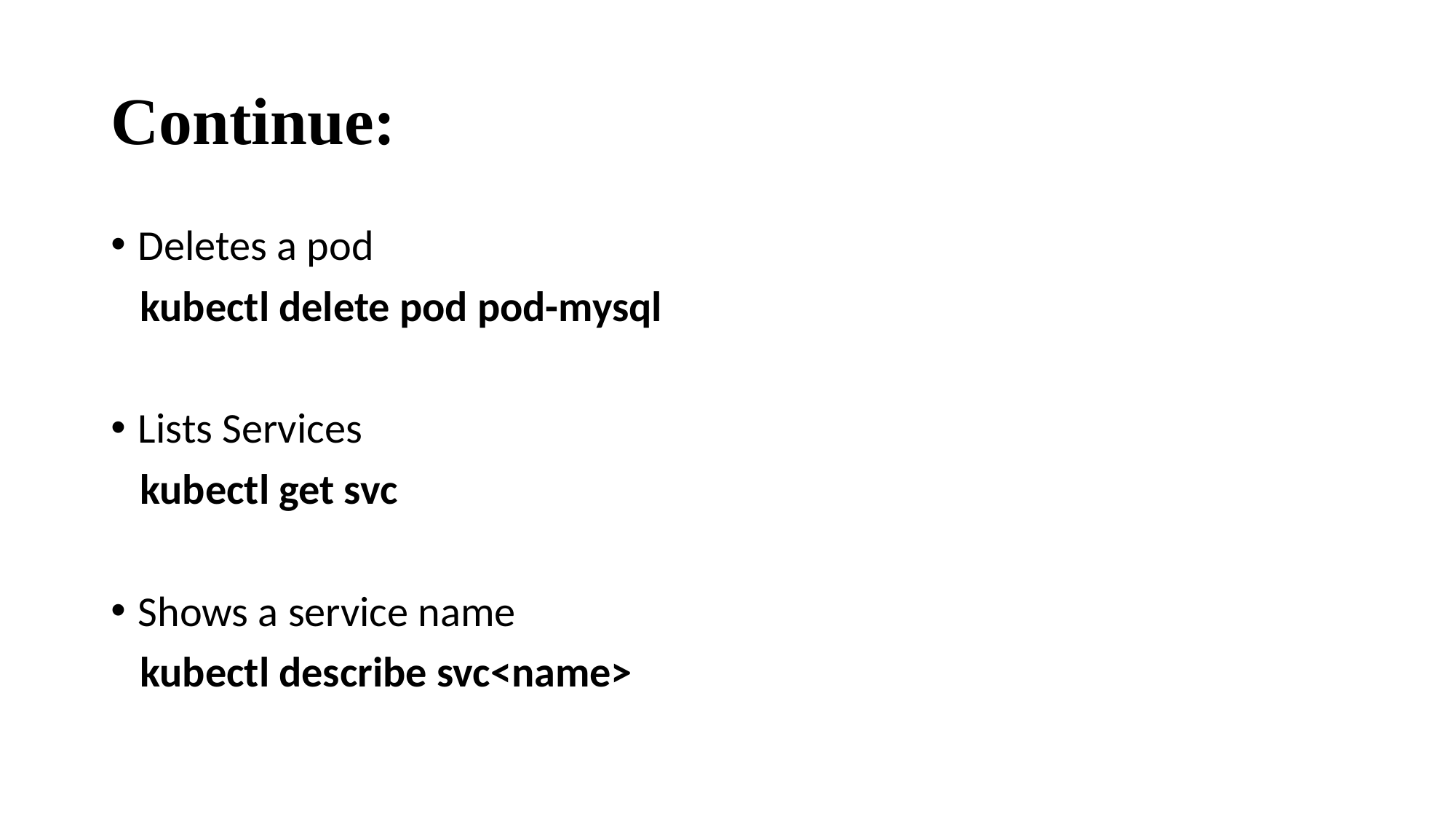

# Continue:
Deletes a pod
   kubectl delete pod pod-mysql

Lists Services
   kubectl get svc

Shows a service name
   kubectl describe svc<name>